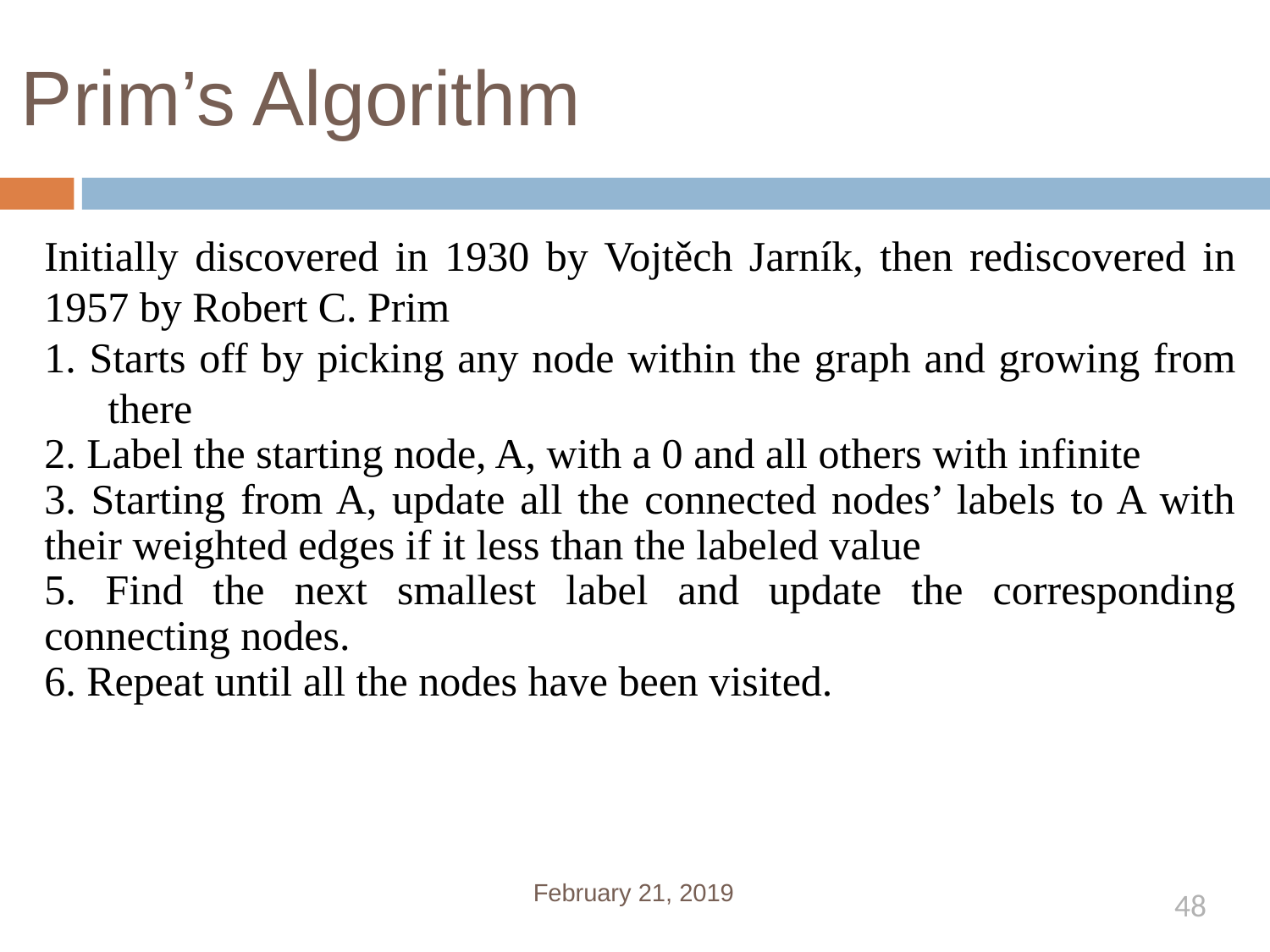

# Prim’s Algorithm
Initially discovered in 1930 by Vojtěch Jarník, then rediscovered in 1957 by Robert C. Prim
1. Starts off by picking any node within the graph and growing from there
2. Label the starting node, A, with a 0 and all others with infinite
3. Starting from A, update all the connected nodes’ labels to A with their weighted edges if it less than the labeled value
5. Find the next smallest label and update the corresponding connecting nodes.
6. Repeat until all the nodes have been visited.

February 21, 2019
48